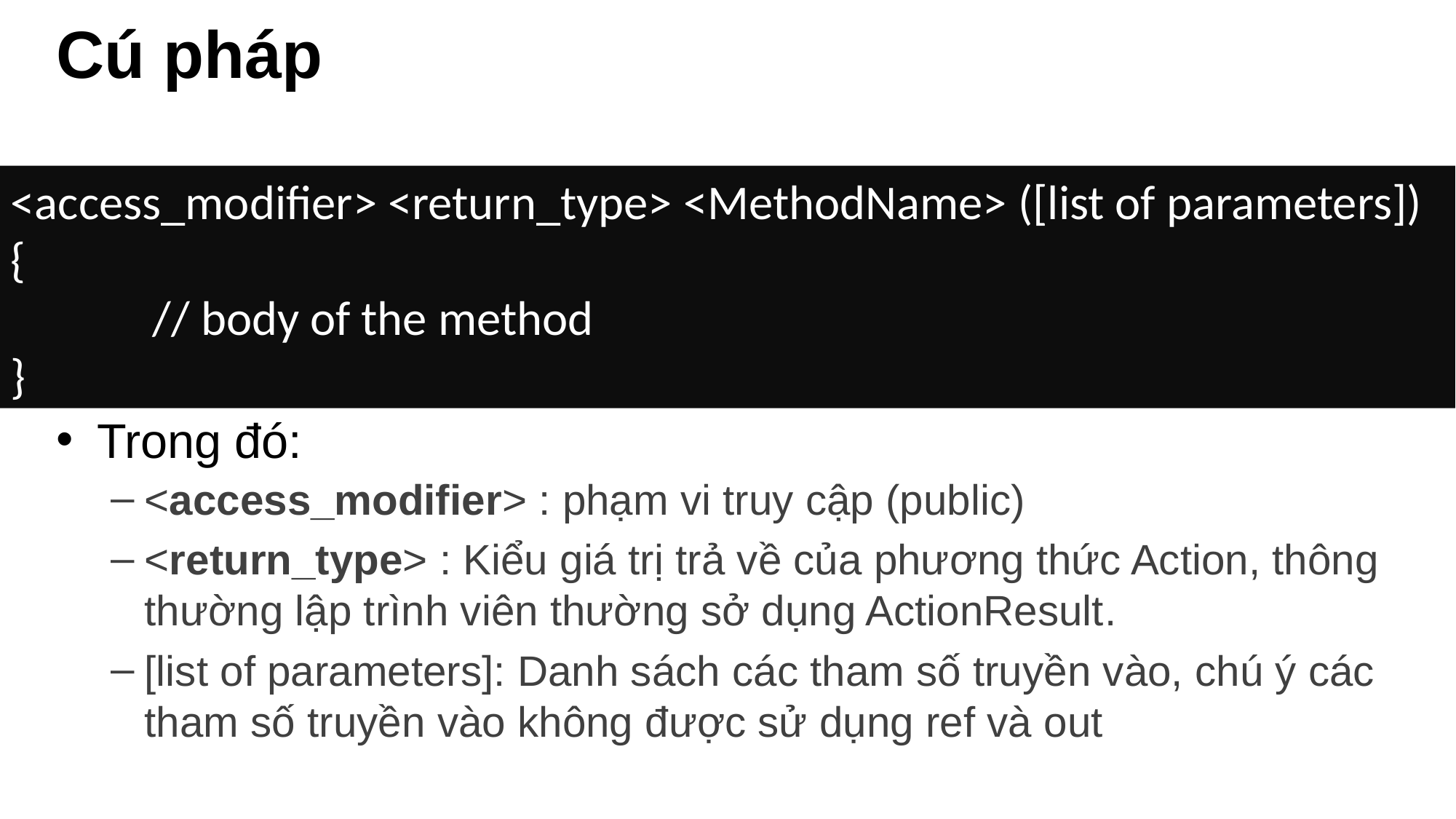

# Cú pháp
<access_modifier> <return_type> <MethodName> ([list of parameters])
{
             // body of the method
}

Trong đó:
<access_modifier> : phạm vi truy cập (public)
<return_type> : Kiểu giá trị trả về của phương thức Action, thông thường lập trình viên thường sở dụng ActionResult.
[list of parameters]: Danh sách các tham số truyền vào, chú ý các tham số truyền vào không được sử dụng ref và out